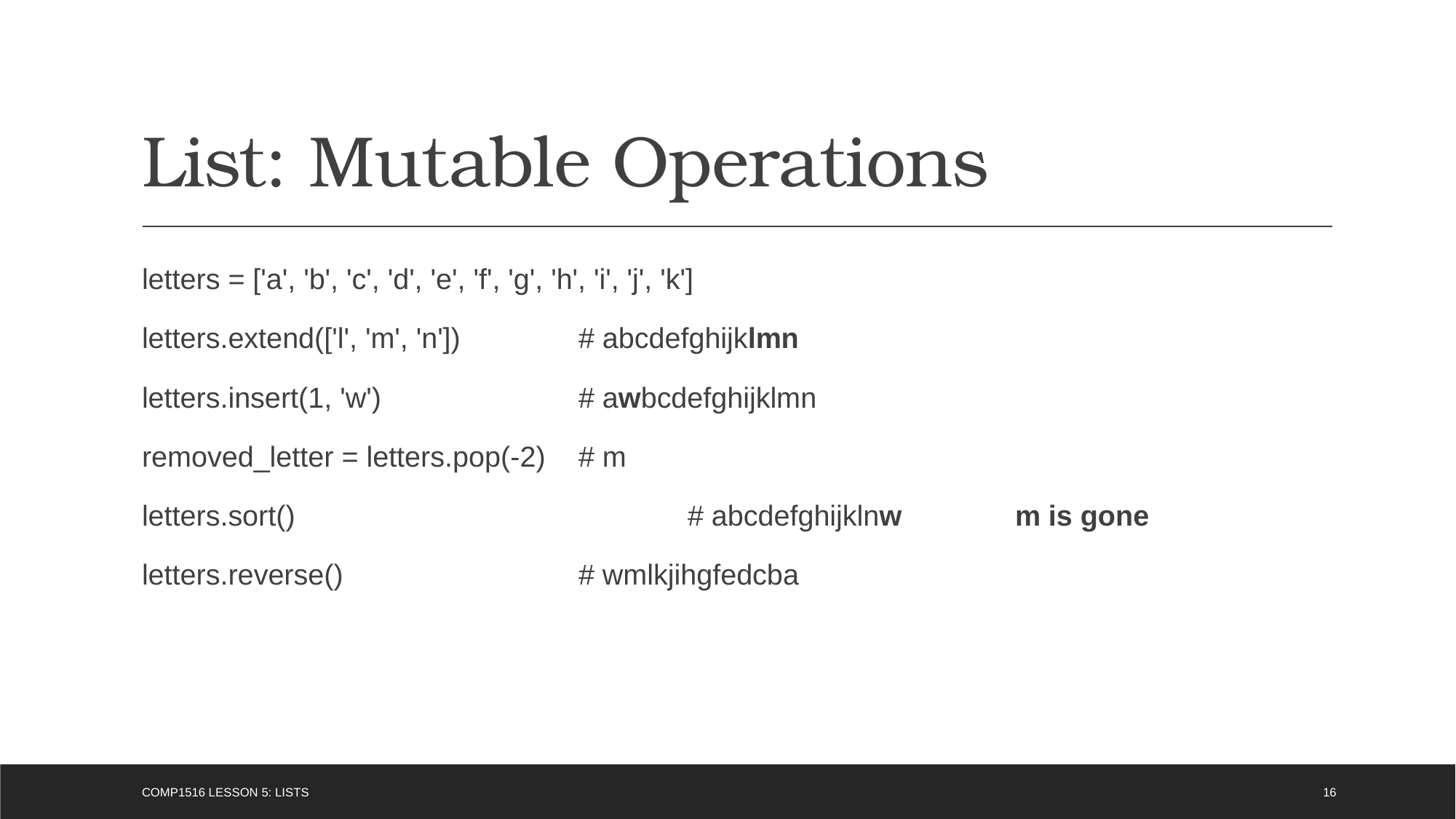

# List: Mutable Operations
letters = ['a', 'b', 'c', 'd', 'e', 'f', 'g', 'h', 'i', 'j', 'k']
letters.extend(['l', 'm', 'n'])     	# abcdefghijklmn
letters.insert(1, 'w')              	# awbcdefghijklmn
removed_letter = letters.pop(-2)    	# m
letters.sort()                      		# abcdefghijklnw		m is gone
letters.reverse()                   	# wmlkjihgfedcba
COMP1516 Lesson 5: Lists
16